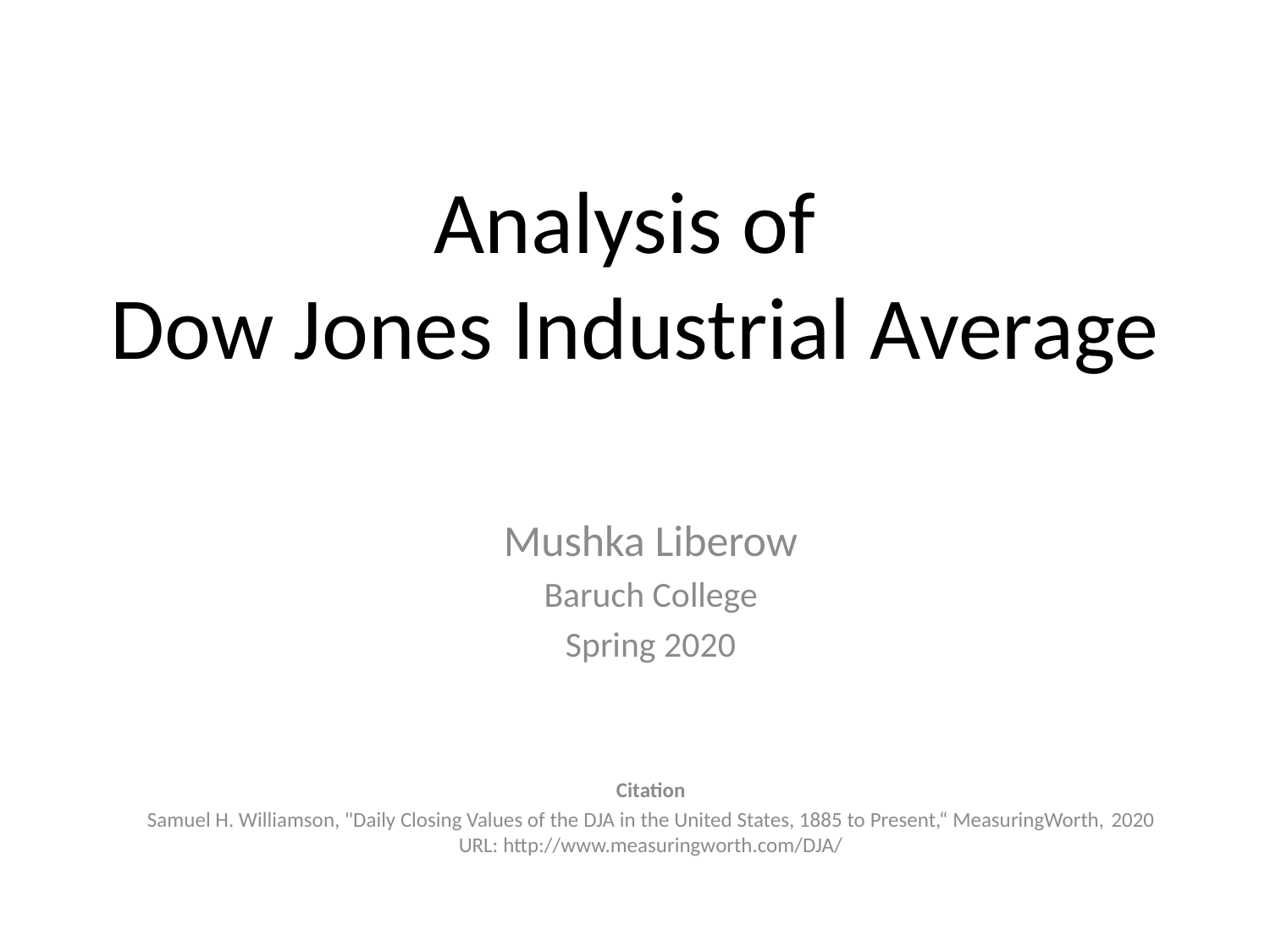

# Analysis of Dow Jones Industrial Average

Mushka Liberow
Baruch College
Spring 2020

Citation
Samuel H. Williamson, "Daily Closing Values of the DJA in the United States, 1885 to Present,“ MeasuringWorth, 2020
URL: http://www.measuringworth.com/DJA/